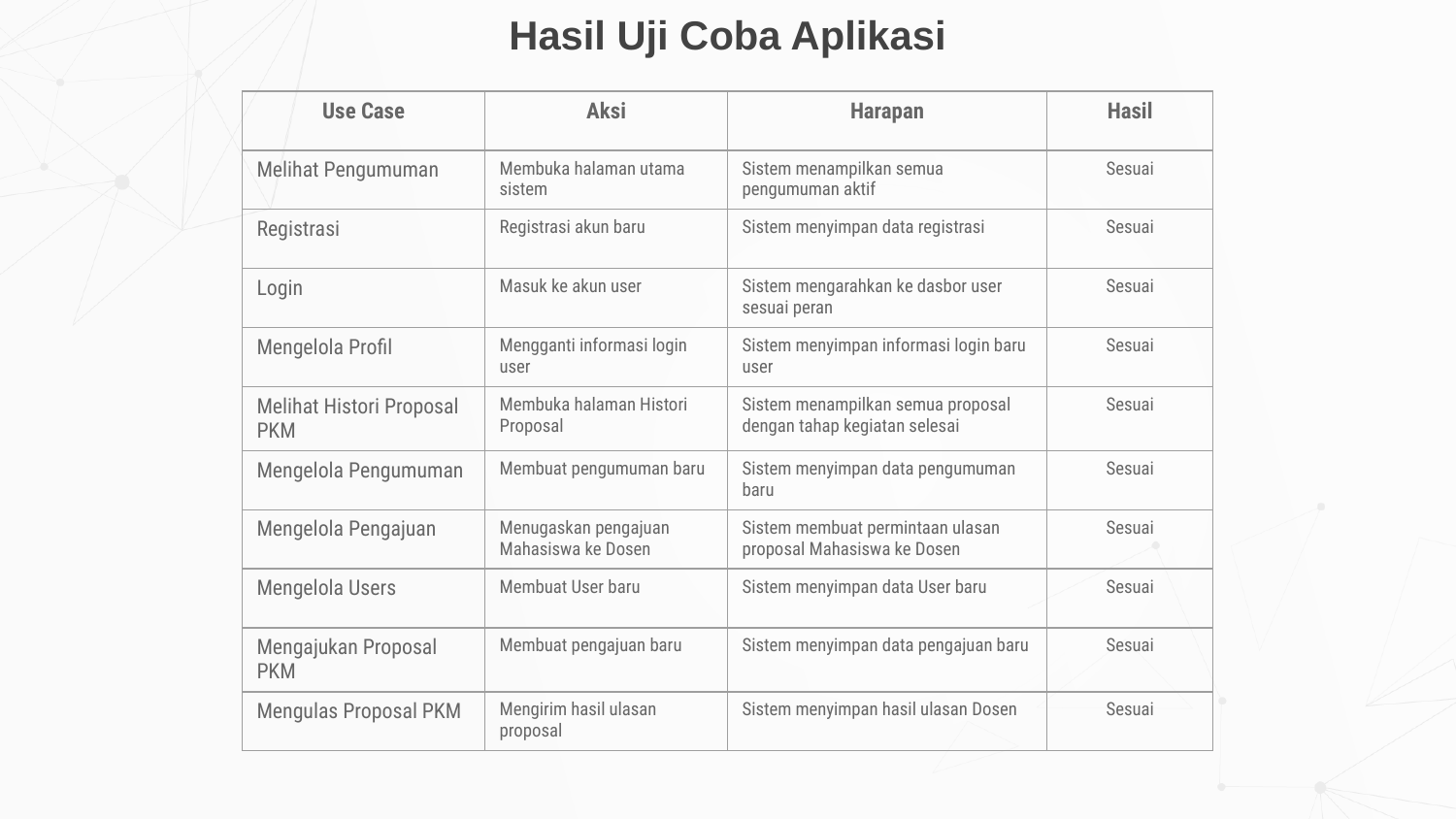

# Hasil Uji Coba Aplikasi
| Use Case | Aksi | Harapan | Hasil |
| --- | --- | --- | --- |
| Melihat Pengumuman | Membuka halaman utama sistem | Sistem menampilkan semua pengumuman aktif | Sesuai |
| Registrasi | Registrasi akun baru | Sistem menyimpan data registrasi | Sesuai |
| Login | Masuk ke akun user | Sistem mengarahkan ke dasbor user sesuai peran | Sesuai |
| Mengelola Profil | Mengganti informasi login user | Sistem menyimpan informasi login baru user | Sesuai |
| Melihat Histori Proposal PKM | Membuka halaman Histori Proposal | Sistem menampilkan semua proposal dengan tahap kegiatan selesai | Sesuai |
| Mengelola Pengumuman | Membuat pengumuman baru | Sistem menyimpan data pengumuman baru | Sesuai |
| Mengelola Pengajuan | Menugaskan pengajuan Mahasiswa ke Dosen | Sistem membuat permintaan ulasan proposal Mahasiswa ke Dosen | Sesuai |
| Mengelola Users | Membuat User baru | Sistem menyimpan data User baru | Sesuai |
| Mengajukan Proposal PKM | Membuat pengajuan baru | Sistem menyimpan data pengajuan baru | Sesuai |
| Mengulas Proposal PKM | Mengirim hasil ulasan proposal | Sistem menyimpan hasil ulasan Dosen | Sesuai |